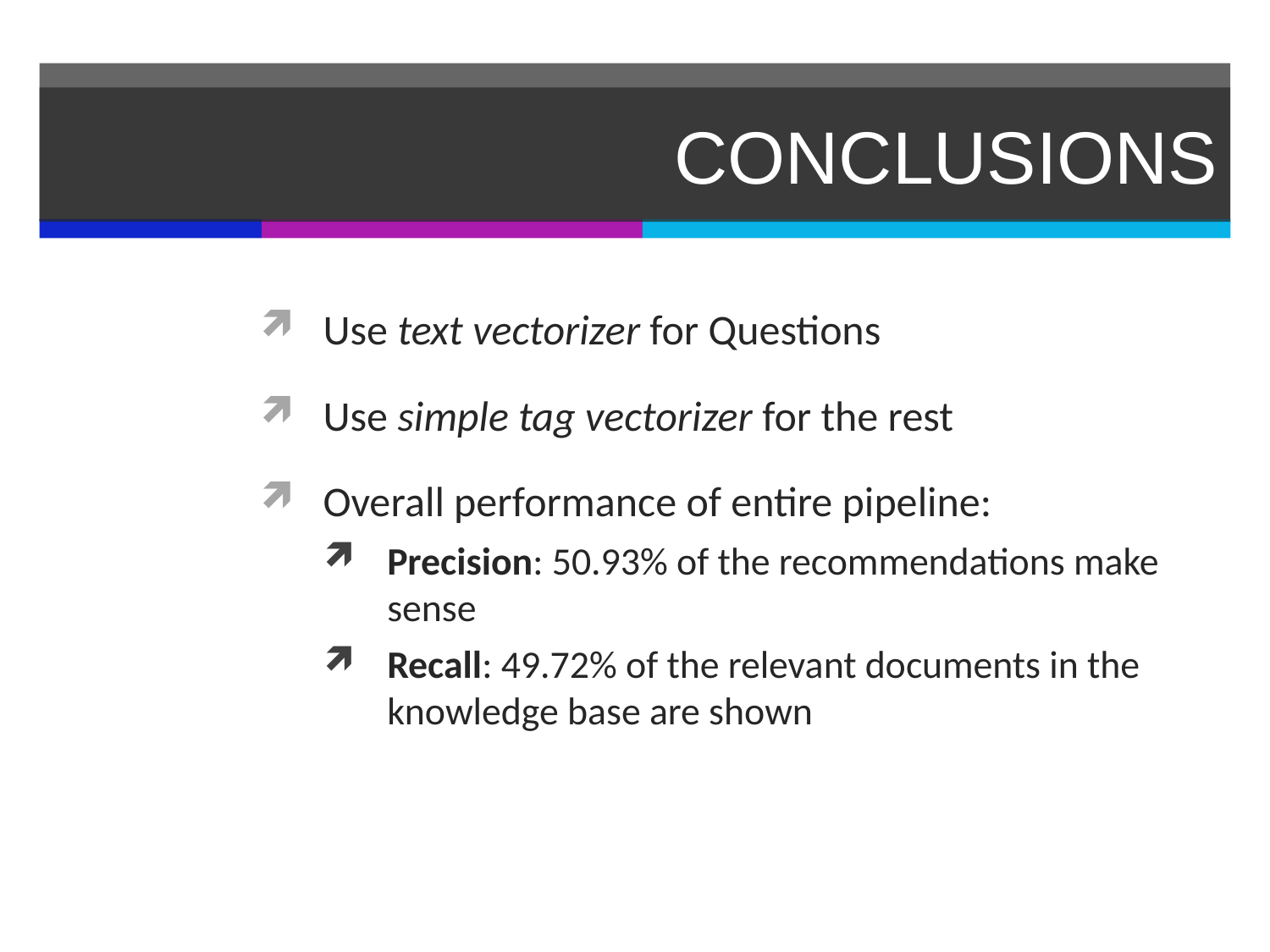

# CONCLUSIONS
Use text vectorizer for Questions
Use simple tag vectorizer for the rest
Overall performance of entire pipeline:
Precision: 50.93% of the recommendations make sense
Recall: 49.72% of the relevant documents in the knowledge base are shown